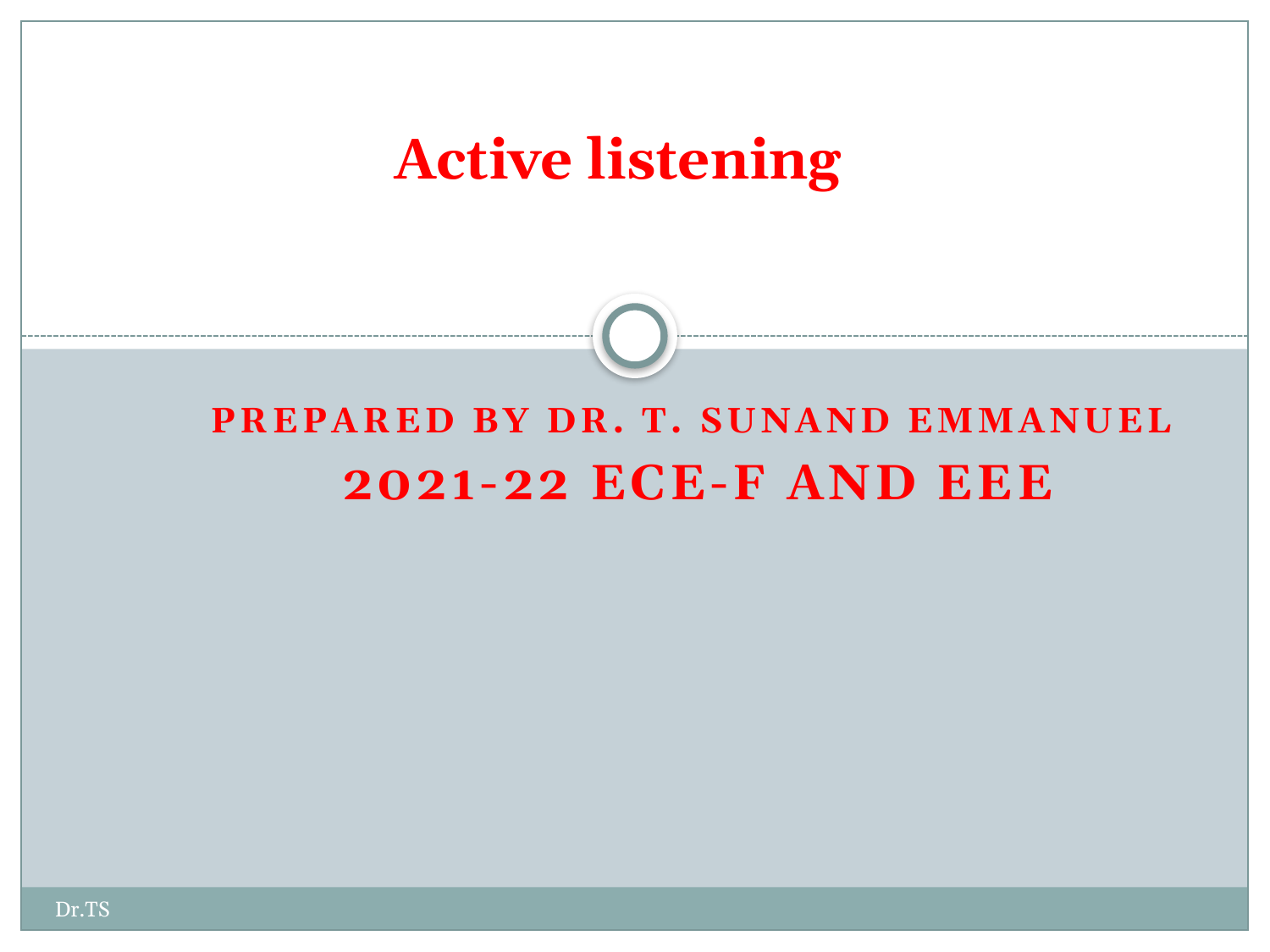

# Active listening
Prepared by Dr. T. Sunand Emmanuel
2021-22 ECE-F and EEE
Dr.TS